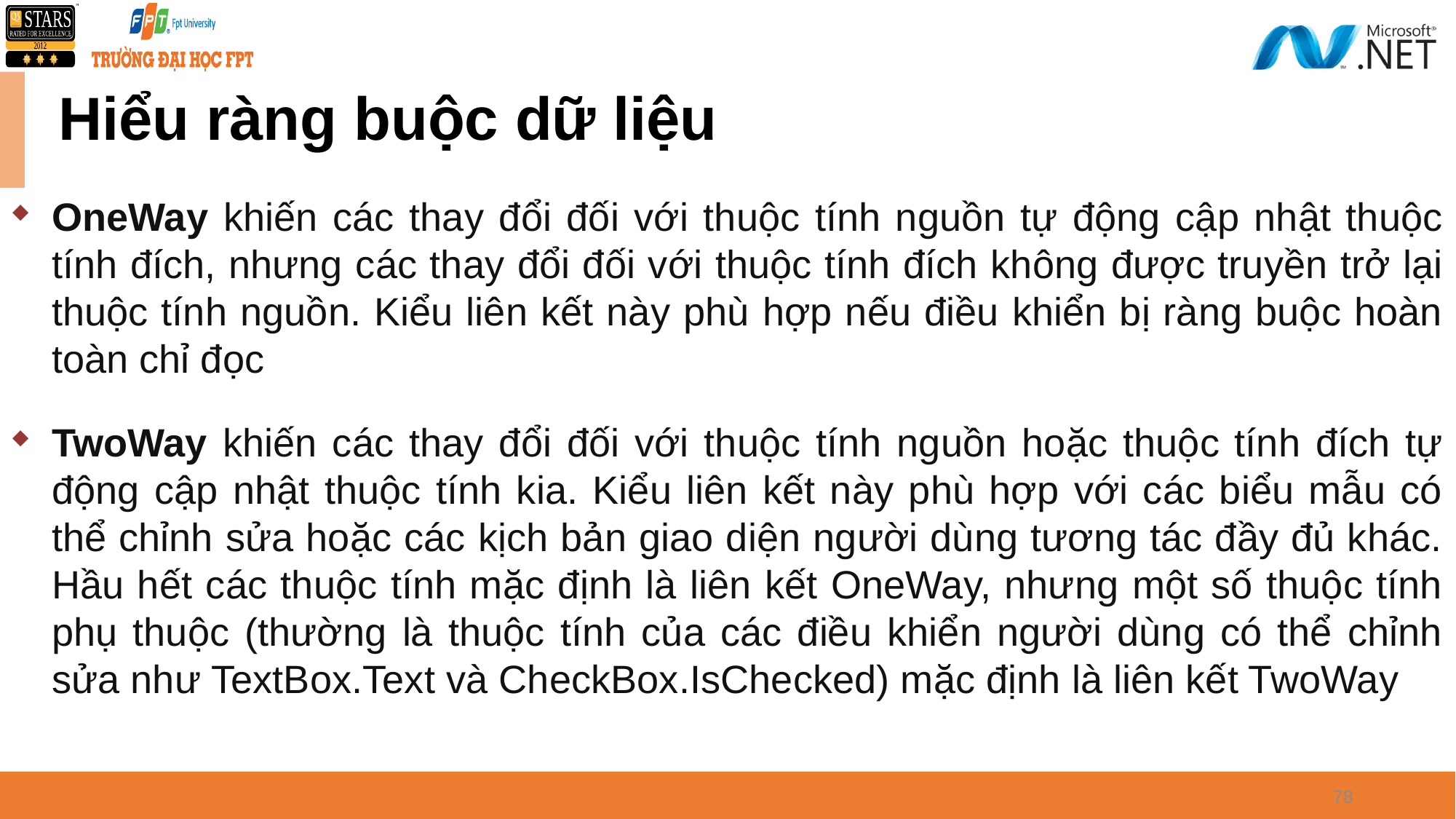

# Hiểu ràng buộc dữ liệu
OneWay khiến các thay đổi đối với thuộc tính nguồn tự động cập nhật thuộc tính đích, nhưng các thay đổi đối với thuộc tính đích không được truyền trở lại thuộc tính nguồn. Kiểu liên kết này phù hợp nếu điều khiển bị ràng buộc hoàn toàn chỉ đọc
TwoWay khiến các thay đổi đối với thuộc tính nguồn hoặc thuộc tính đích tự động cập nhật thuộc tính kia. Kiểu liên kết này phù hợp với các biểu mẫu có thể chỉnh sửa hoặc các kịch bản giao diện người dùng tương tác đầy đủ khác. Hầu hết các thuộc tính mặc định là liên kết OneWay, nhưng một số thuộc tính phụ thuộc (thường là thuộc tính của các điều khiển người dùng có thể chỉnh sửa như TextBox.Text và CheckBox.IsChecked) mặc định là liên kết TwoWay
78